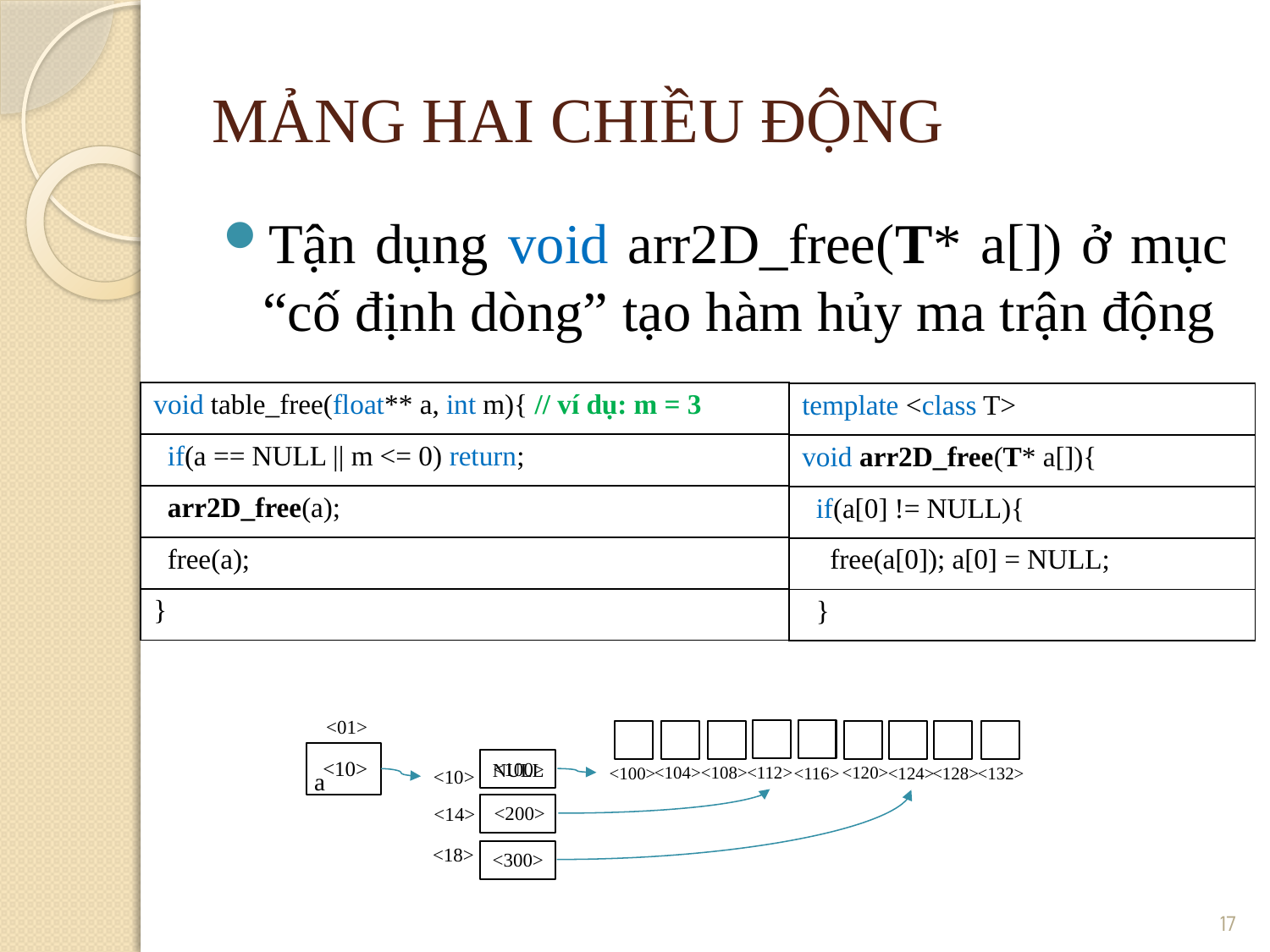

MẢNG HAI CHIỀU ĐỘNG
Tận dụng void arr2D_free(T* a[]) ở mục “cố định dòng” tạo hàm hủy ma trận động
| void table\_free(float\*\* a, int m){ // ví dụ: m = 3 |
| --- |
| if(a == NULL || m <= 0) return; |
| arr2D\_free(a); |
| free(a); |
| } |
| template <class T> |
| --- |
| void arr2D\_free(T\* a[]){ |
| if(a[0] != NULL){ |
| free(a[0]); a[0] = NULL; |
| } |
<01>

<10>

<100>
NULL
<108>
<112>
<120>
<104>
<100>
<124>
<128>
<132>
<116>
<10>
a

<200>
<14>
<18>

<300>
17